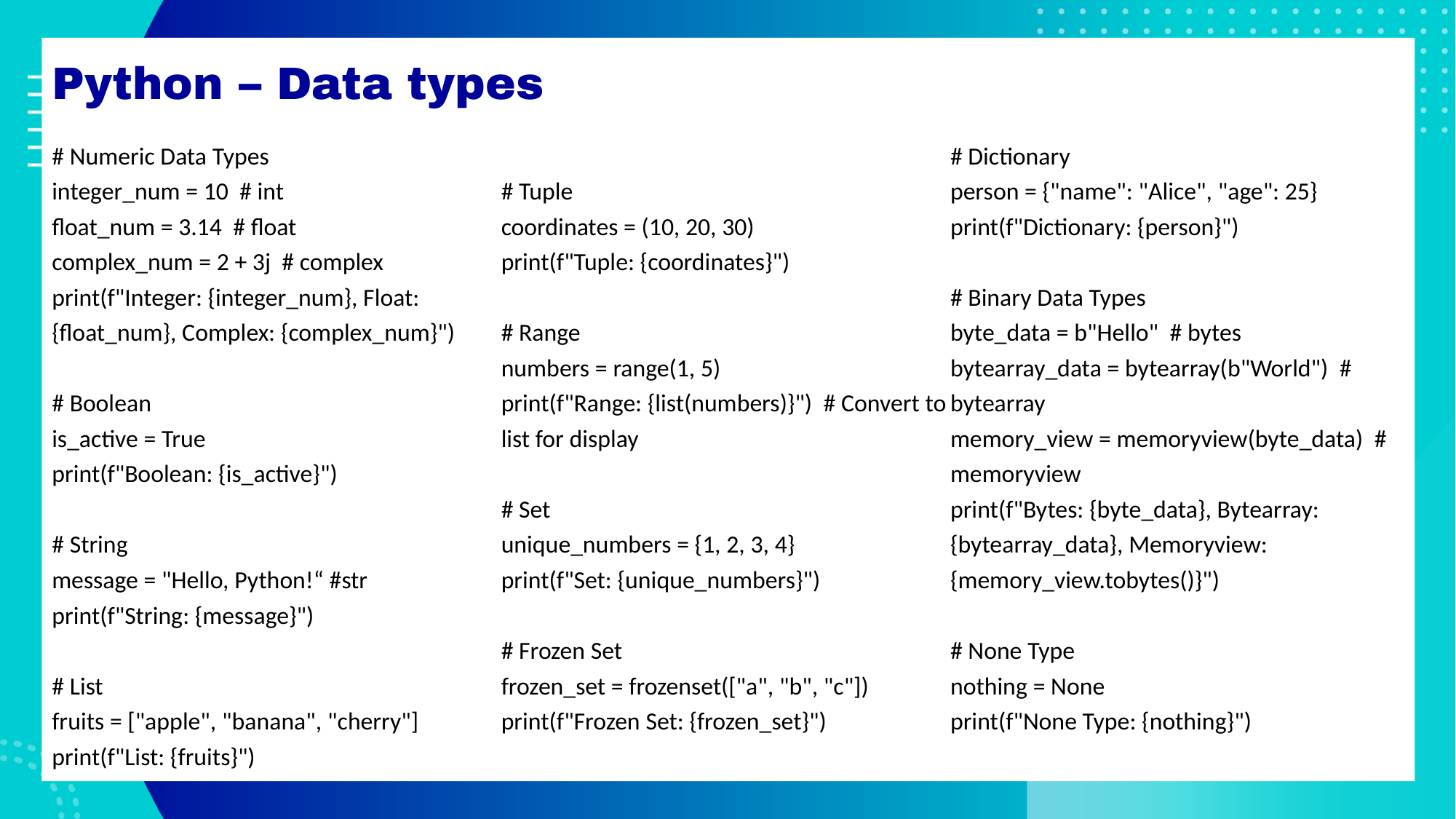

# Python – Data types
# Numeric Data Types
integer_num = 10  # int
float_num = 3.14  # float
complex_num = 2 + 3j  # complex
print(f"Integer: {integer_num}, Float: {float_num}, Complex: {complex_num}")

# Boolean
is_active = True
print(f"Boolean: {is_active}")

# String
message = "Hello, Python!“ #str
print(f"String: {message}")

# List
fruits = ["apple", "banana", "cherry"]
print(f"List: {fruits}")

# Tuple
coordinates = (10, 20, 30)
print(f"Tuple: {coordinates}")

# Range
numbers = range(1, 5)
print(f"Range: {list(numbers)}")  # Convert to list for display

# Set
unique_numbers = {1, 2, 3, 4}
print(f"Set: {unique_numbers}")

# Frozen Set
frozen_set = frozenset(["a", "b", "c"])
print(f"Frozen Set: {frozen_set}")

# Dictionary
person = {"name": "Alice", "age": 25}
print(f"Dictionary: {person}")

# Binary Data Types
byte_data = b"Hello"  # bytes
bytearray_data = bytearray(b"World")  # bytearray
memory_view = memoryview(byte_data)  # memoryview
print(f"Bytes: {byte_data}, Bytearray: {bytearray_data}, Memoryview: {memory_view.tobytes()}")

# None Type
nothing = None
print(f"None Type: {nothing}")